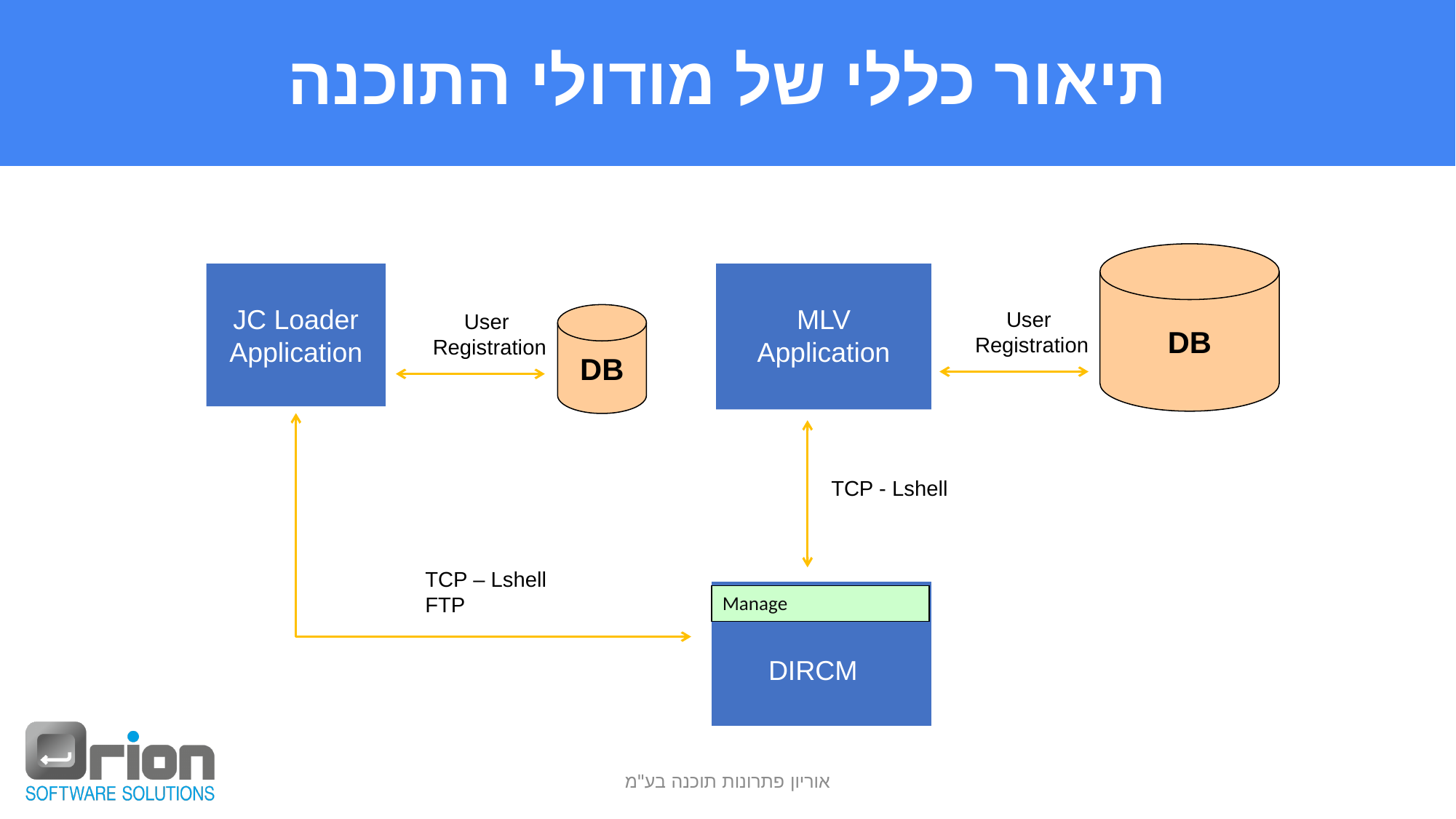

# תיאור כללי של מודולי התוכנה

DB
User
Registration

JC Loader
Application

MLV
Application

User
Registration
DB
TCP - Lshell
TCP – Lshell
FTP

      DIRCM

Manage
אוריון פתרונות תוכנה בע"מ